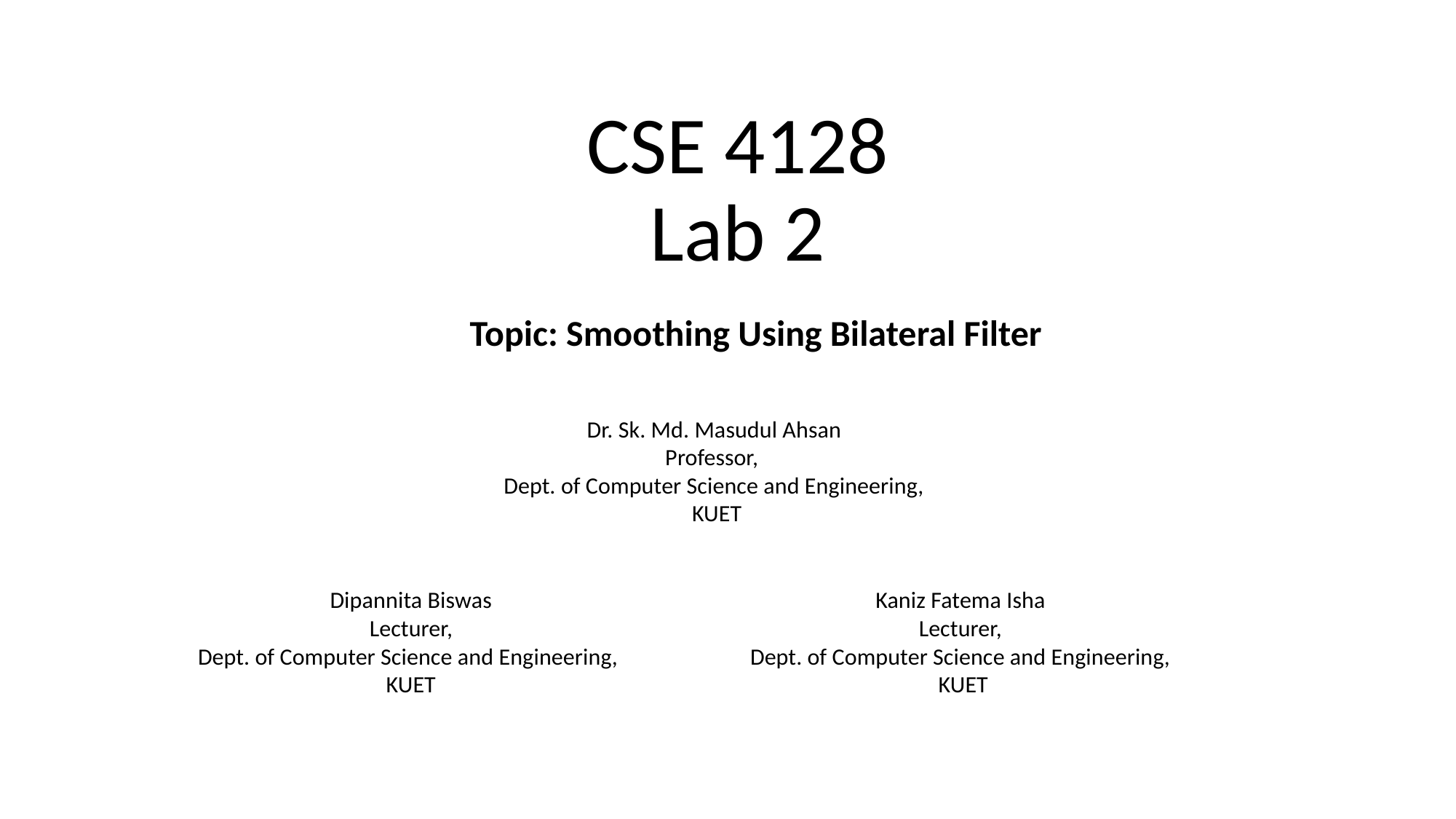

# CSE 4128 Lab 2
Topic: Smoothing Using Bilateral Filter
Dr. Sk. Md. Masudul Ahsan
Professor,
Dept. of Computer Science and Engineering,
 KUET
Dipannita Biswas
Lecturer,
Dept. of Computer Science and Engineering,
KUET
Kaniz Fatema Isha
Lecturer,
Dept. of Computer Science and Engineering,
 KUET